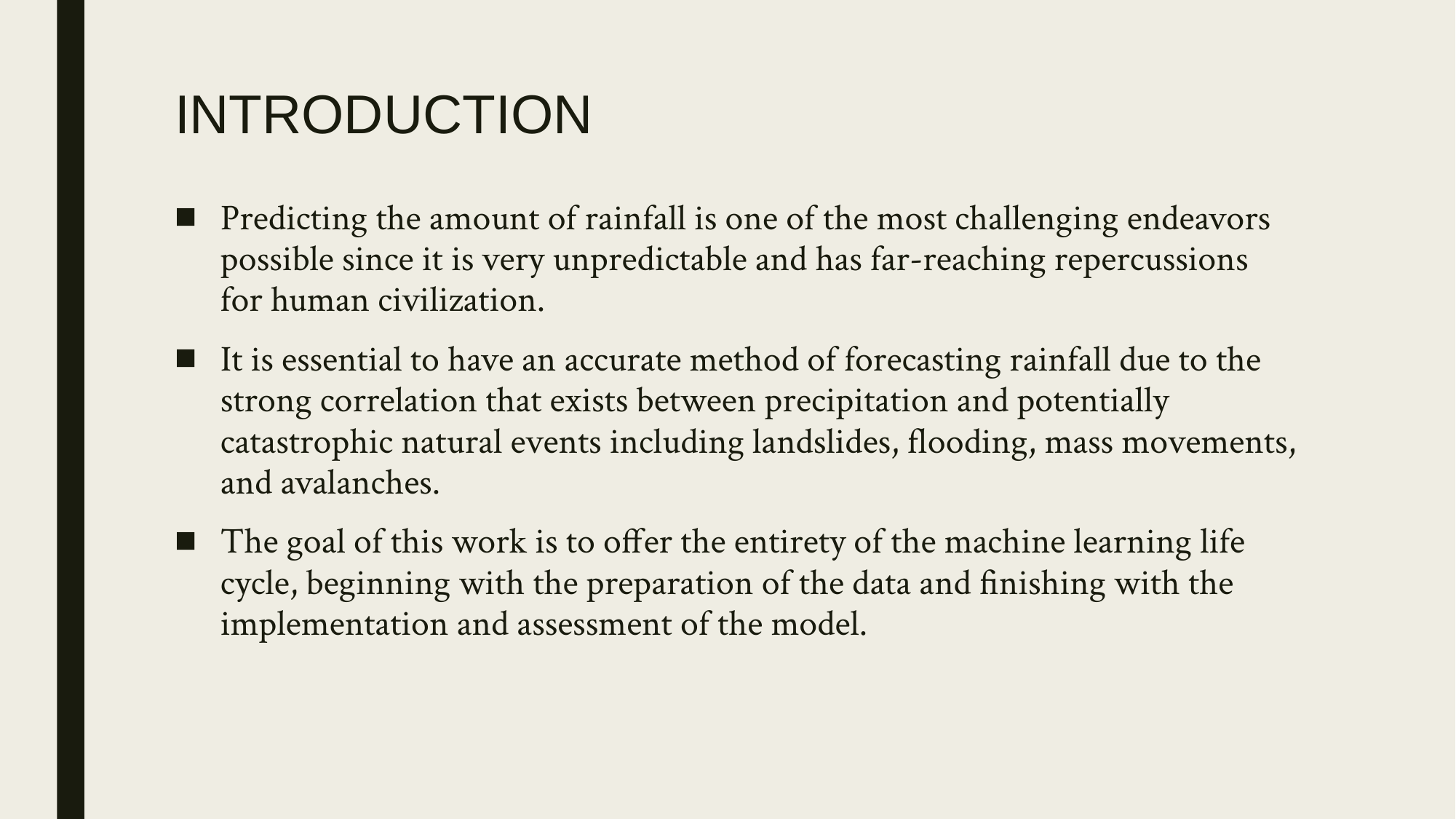

# INTRODUCTION
Predicting the amount of rainfall is one of the most challenging endeavors possible since it is very unpredictable and has far-reaching repercussions for human civilization.
It is essential to have an accurate method of forecasting rainfall due to the strong correlation that exists between precipitation and potentially catastrophic natural events including landslides, flooding, mass movements, and avalanches.
The goal of this work is to offer the entirety of the machine learning life cycle, beginning with the preparation of the data and finishing with the implementation and assessment of the model.